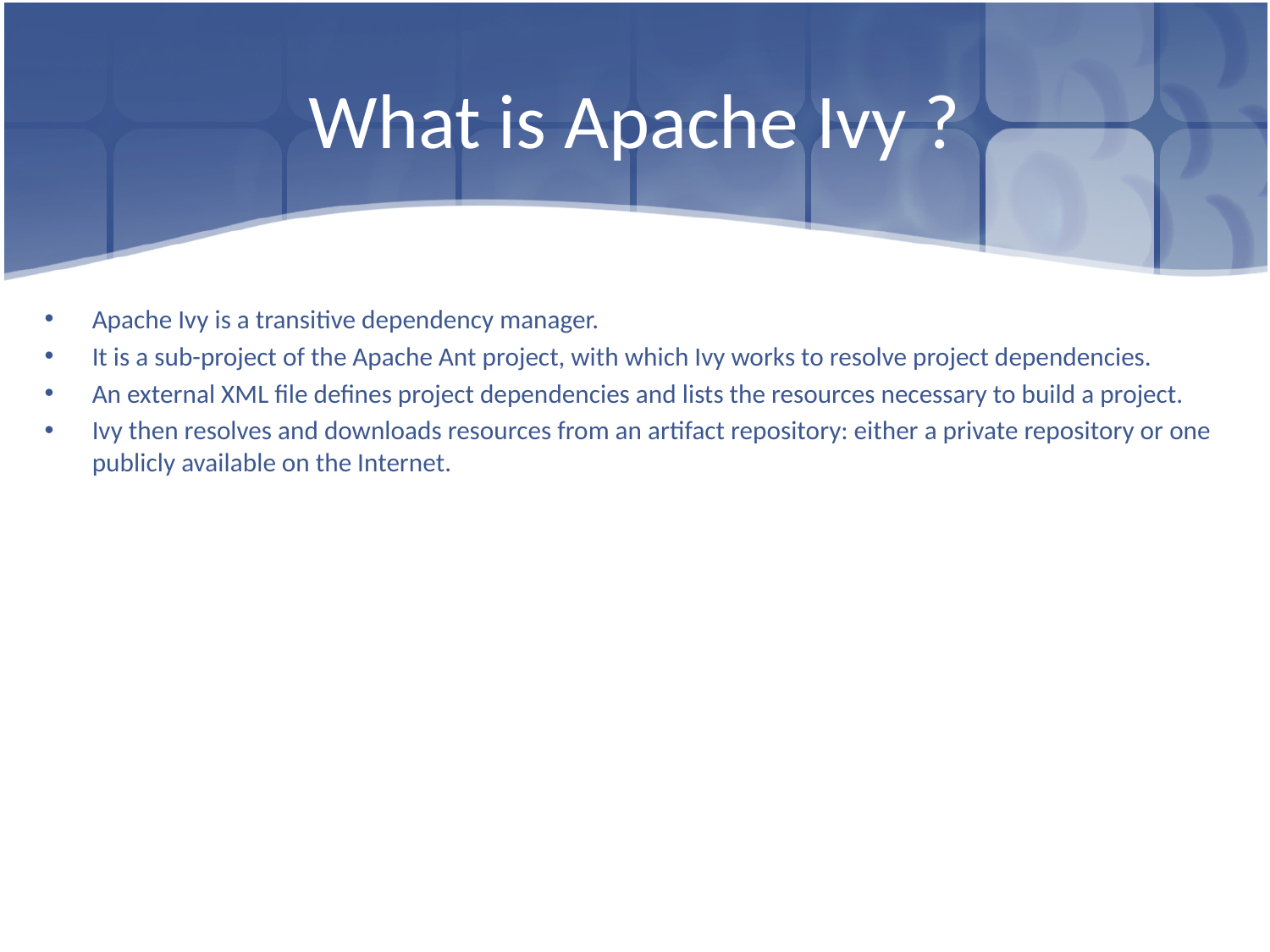

# What is Apache Ivy ?
Apache Ivy is a transitive dependency manager.
It is a sub-project of the Apache Ant project, with which Ivy works to resolve project dependencies.
An external XML file defines project dependencies and lists the resources necessary to build a project.
Ivy then resolves and downloads resources from an artifact repository: either a private repository or one publicly available on the Internet.